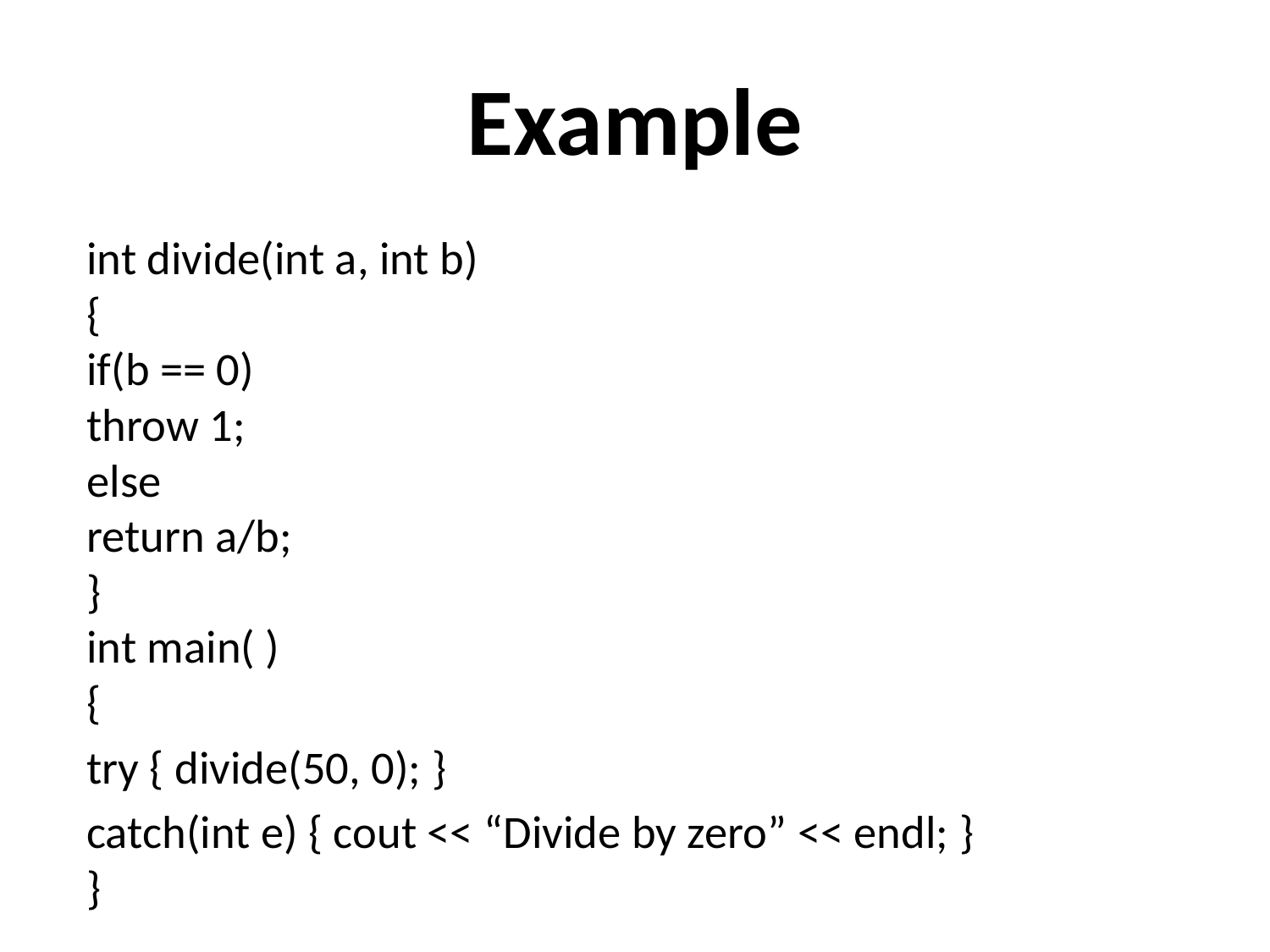

# Example
	int divide(int a, int b)
{
	if(b == 0)
		throw 1;
	else
		return a/b;
}
int main( )
{
		try { divide(50, 0); }
		catch(int e) { cout << “Divide by zero” << endl; }
}